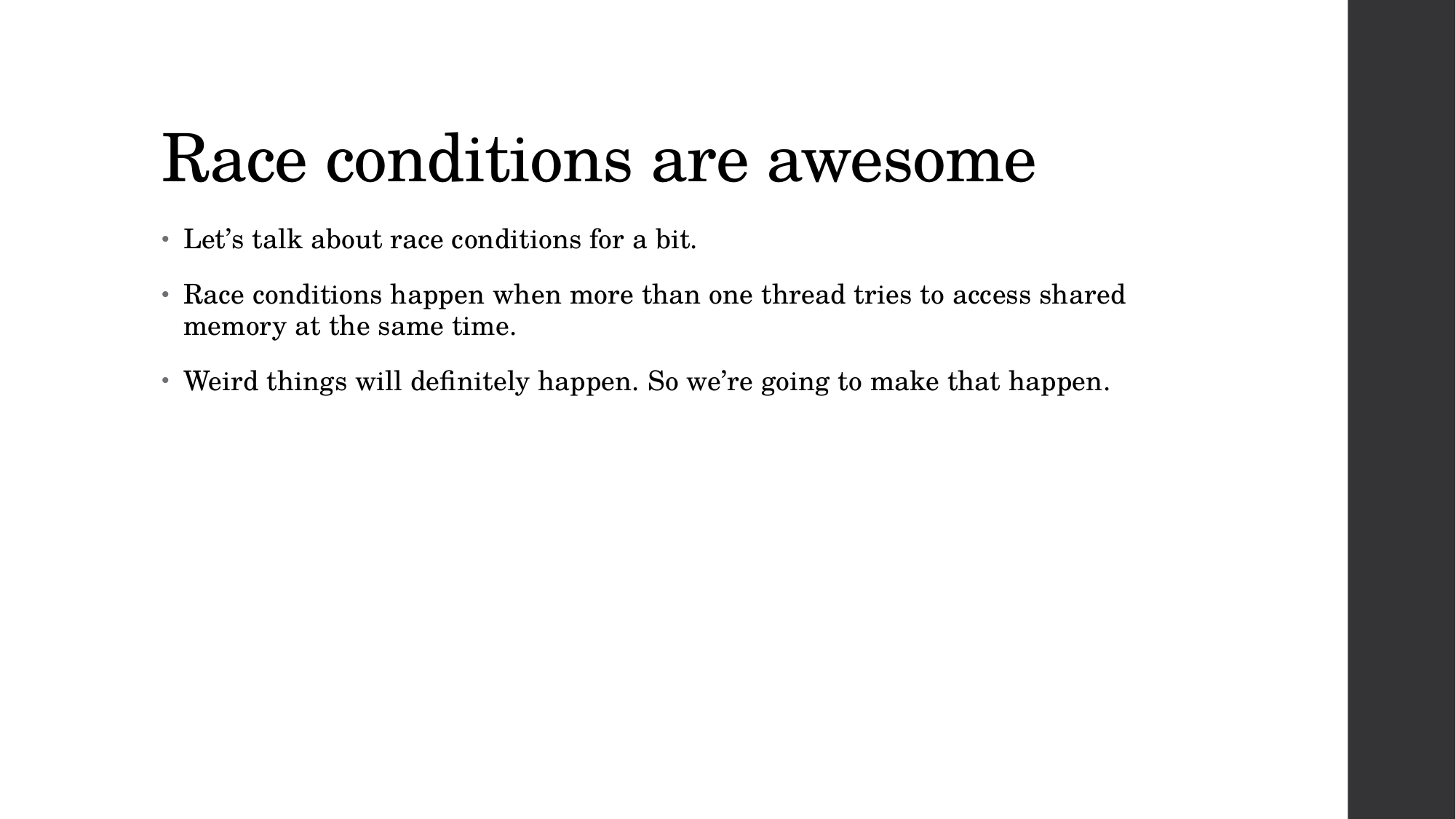

# Race conditions are awesome
Let’s talk about race conditions for a bit.
Race conditions happen when more than one thread tries to access shared memory at the same time.
Weird things will definitely happen. So we’re going to make that happen.